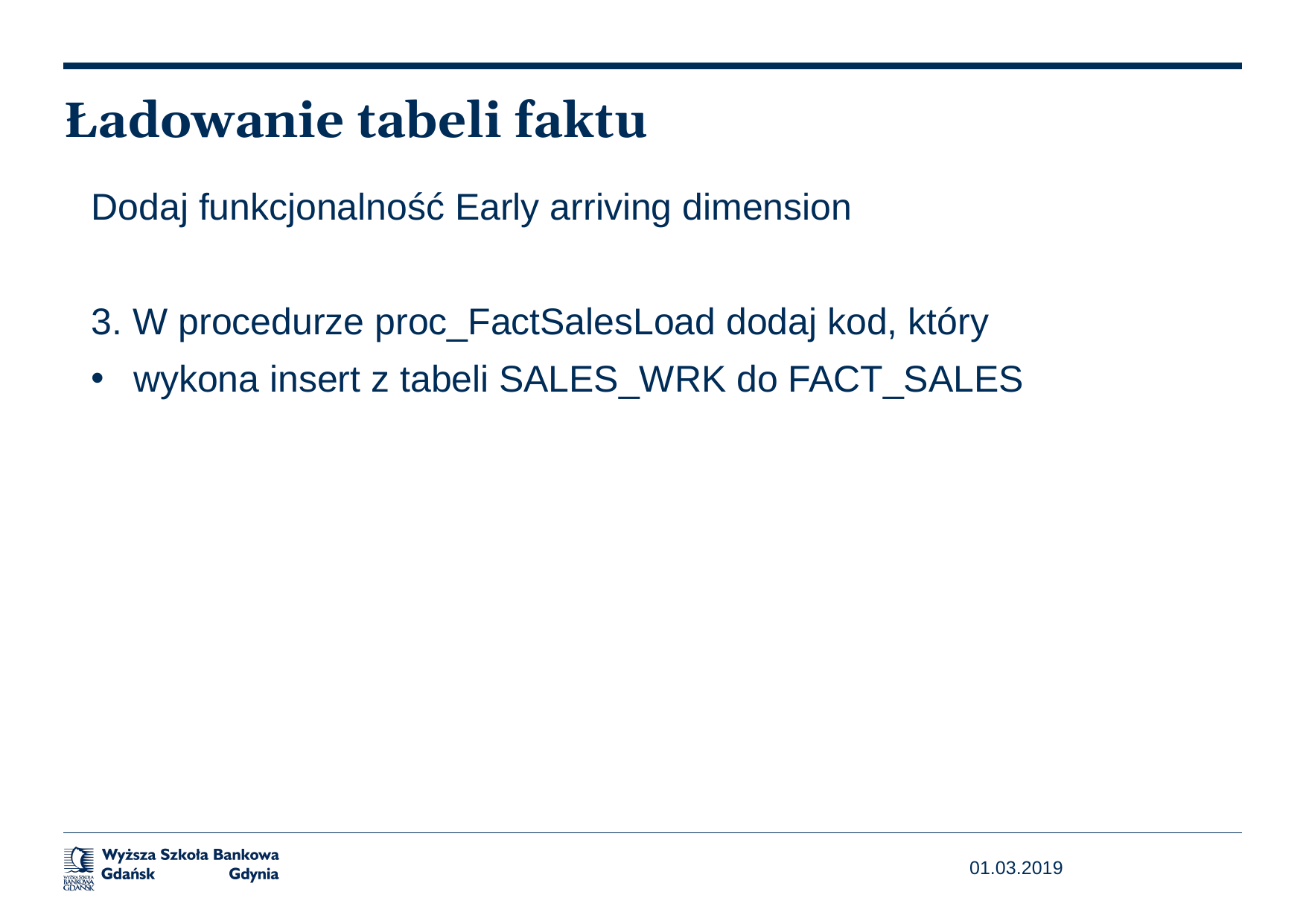

# Ładowanie tabeli faktu
Dodaj funkcjonalność Early arriving dimension

3. W procedurze proc_FactSalesLoad dodaj kod, który
wykona insert z tabeli SALES_WRK do FACT_SALES

01.03.2019